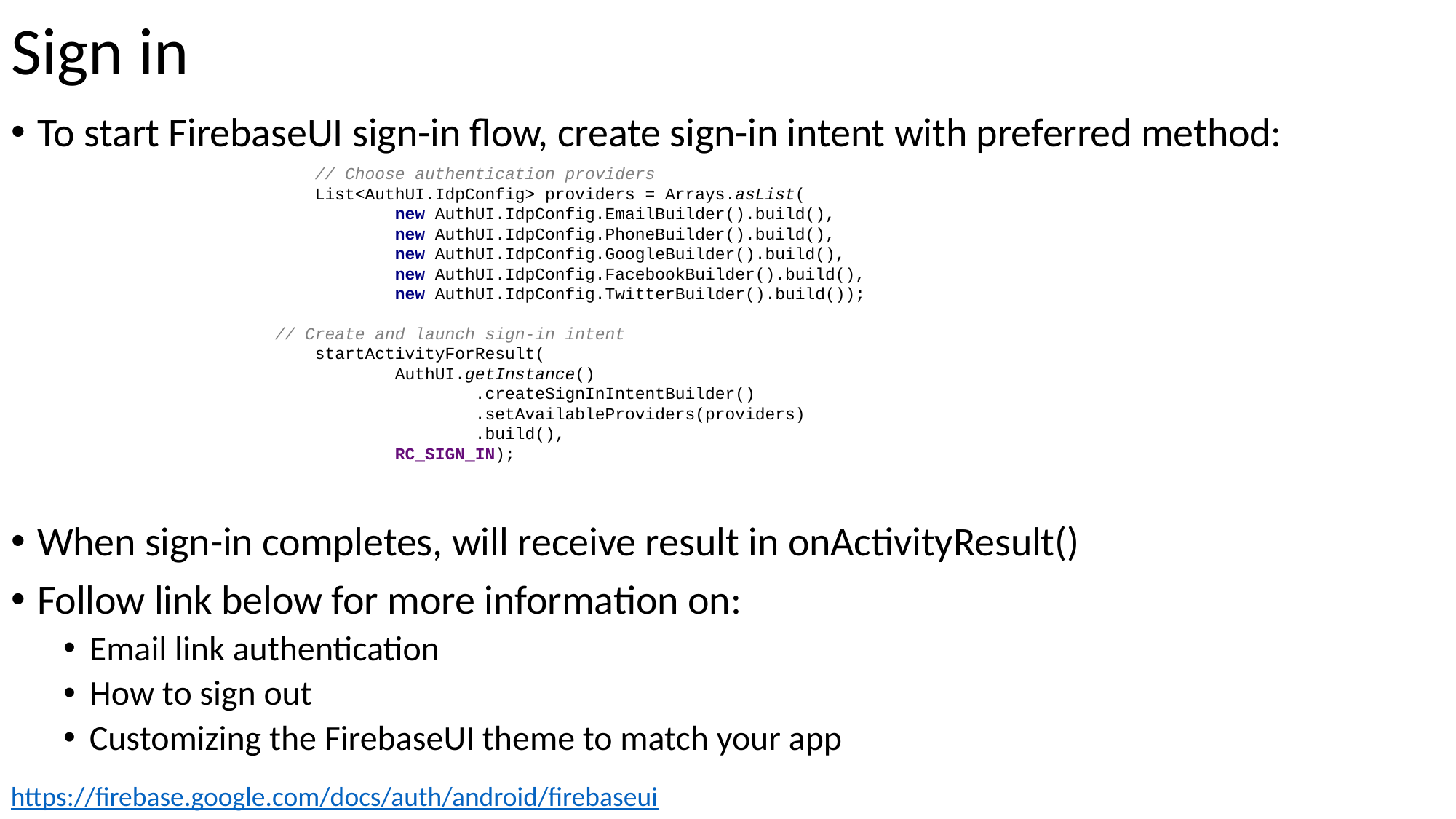

# Sign in
To start FirebaseUI sign-in flow, create sign-in intent with preferred method:

When sign-in completes, will receive result in onActivityResult()
Follow link below for more information on:
Email link authentication
How to sign out
Customizing the FirebaseUI theme to match your app
    // Choose authentication providers
    List<AuthUI.IdpConfig> providers = Arrays.asList(
            new AuthUI.IdpConfig.EmailBuilder().build(),
            new AuthUI.IdpConfig.PhoneBuilder().build(),
            new AuthUI.IdpConfig.GoogleBuilder().build(),
            new AuthUI.IdpConfig.FacebookBuilder().build(),
            new AuthUI.IdpConfig.TwitterBuilder().build());
// Create and launch sign-in intent
    startActivityForResult(
            AuthUI.getInstance()
                    .createSignInIntentBuilder()
                    .setAvailableProviders(providers)
                    .build(),
            RC_SIGN_IN);
https://firebase.google.com/docs/auth/android/firebaseui